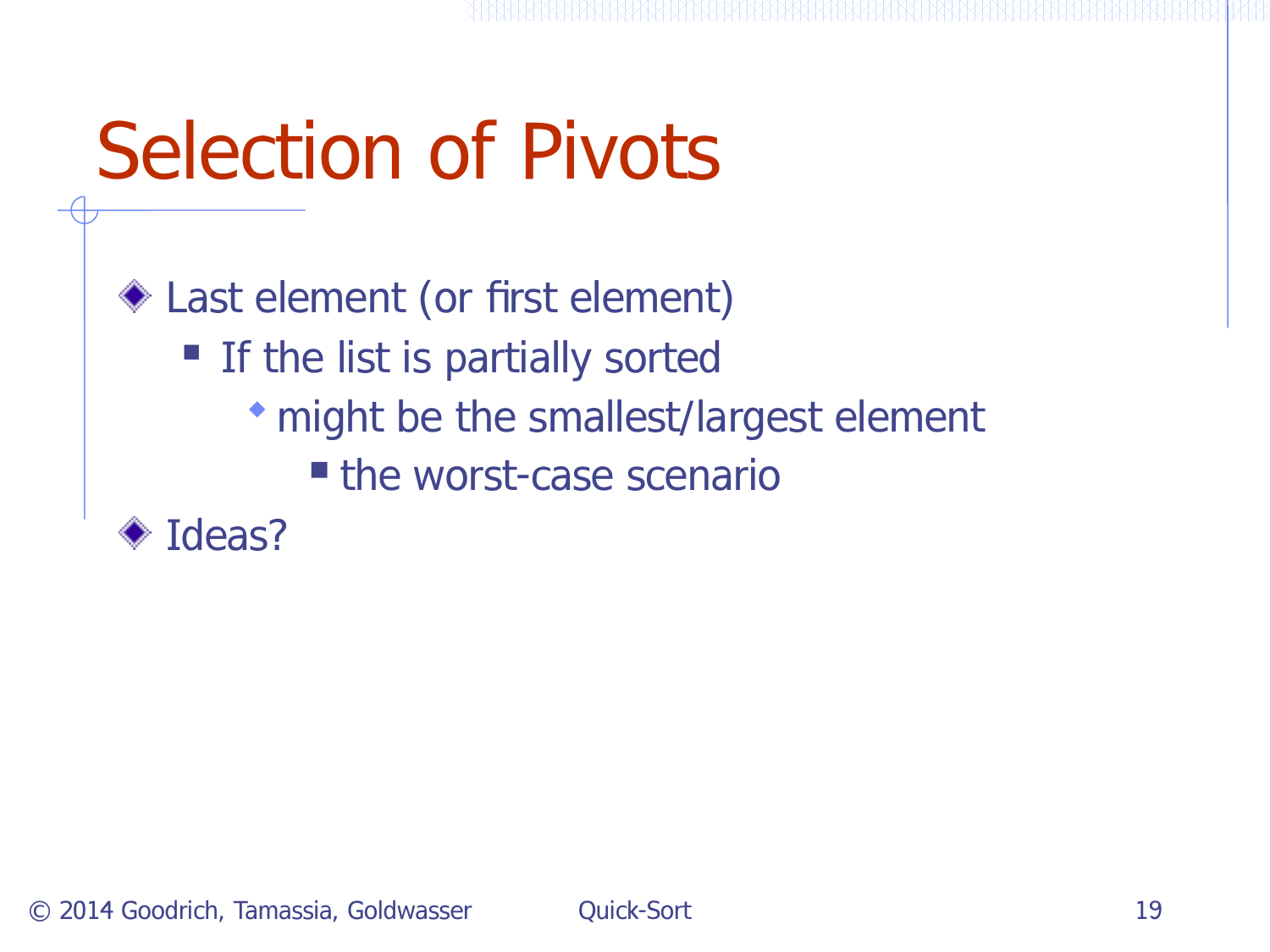

# Selection of Pivots
Last element (or first element)
If the list is partially sorted
might be the smallest/largest element
the worst-case scenario
Ideas?
Quick-Sort
19